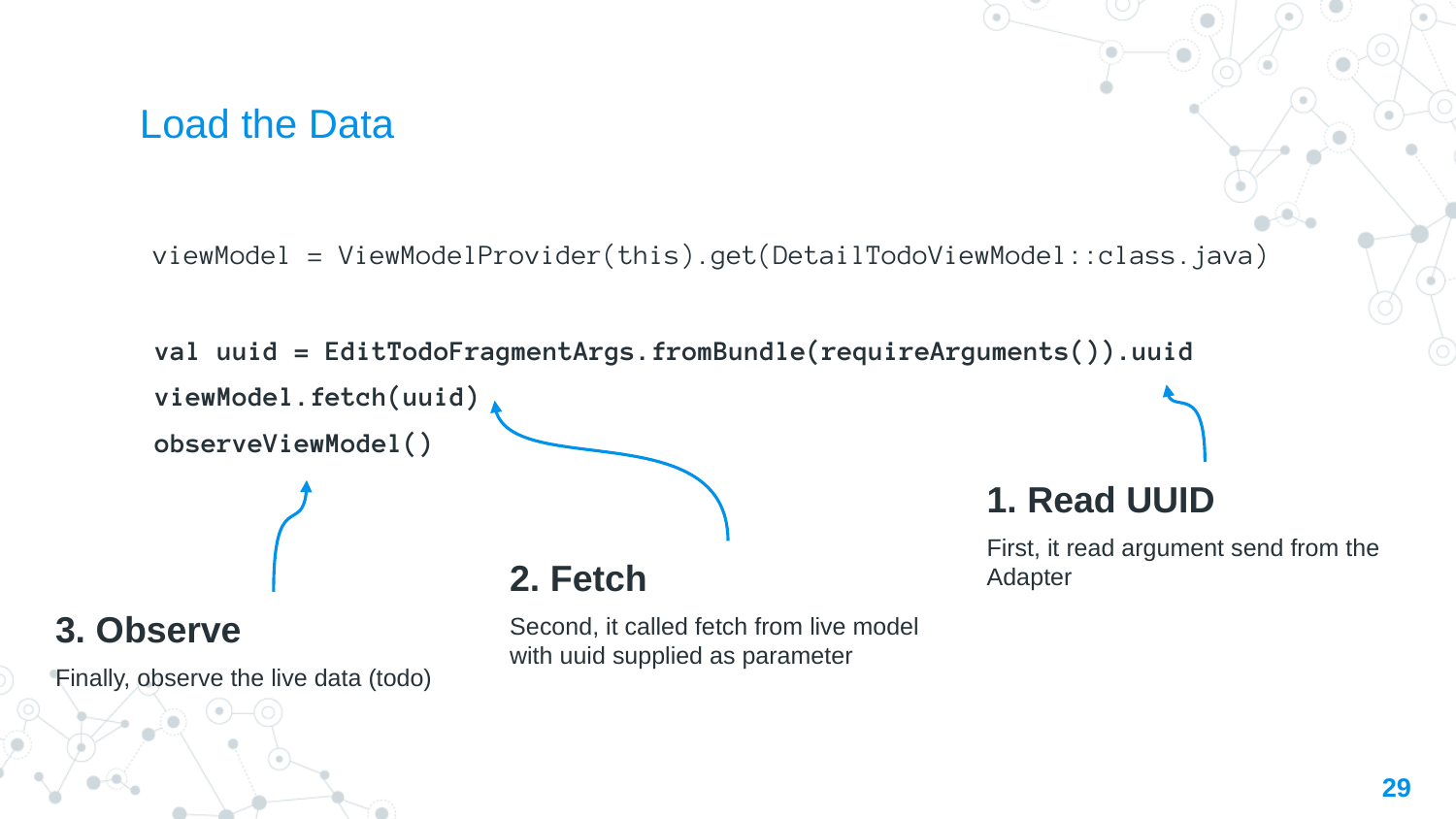

# Load the Data
 viewModel = ViewModelProvider(this).get(DetailTodoViewModel::class.java)

 val uuid = EditTodoFragmentArgs.fromBundle(requireArguments()).uuid
 viewModel.fetch(uuid)
 observeViewModel()

1. Read UUID
First, it read argument send from the Adapter

2. Fetch
Second, it called fetch from live model with uuid supplied as parameter

3. Observe
Finally, observe the live data (todo)

29